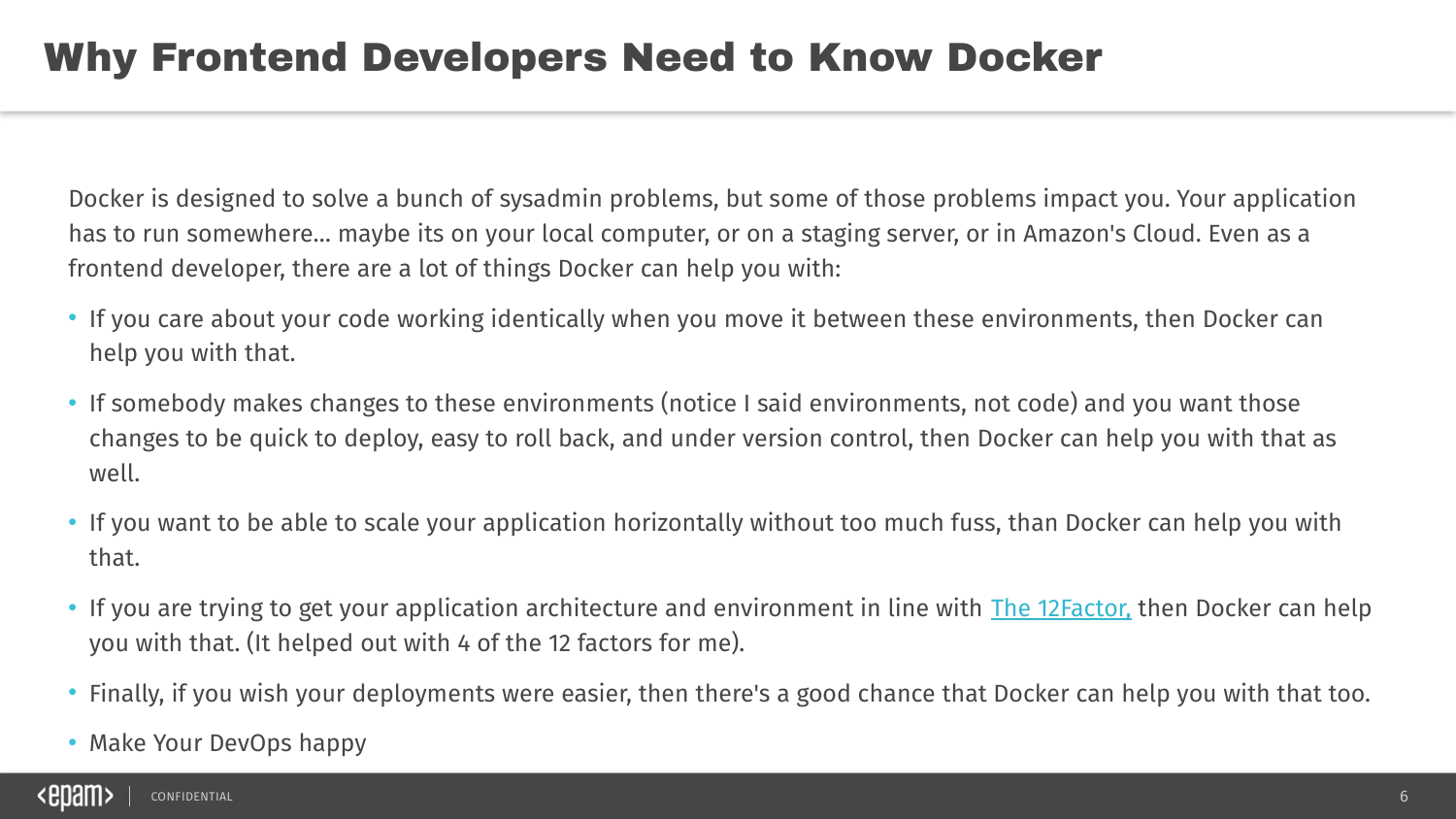

Why Frontend Developers Need to Know Docker
Docker is designed to solve a bunch of sysadmin problems, but some of those problems impact you. Your application has to run somewhere… maybe its on your local computer, or on a staging server, or in Amazon's Cloud. Even as a frontend developer, there are a lot of things Docker can help you with:
If you care about your code working identically when you move it between these environments, then Docker can help you with that.
If somebody makes changes to these environments (notice I said environments, not code) and you want those changes to be quick to deploy, easy to roll back, and under version control, then Docker can help you with that as well.
If you want to be able to scale your application horizontally without too much fuss, than Docker can help you with that.
If you are trying to get your application architecture and environment in line with The 12Factor, then Docker can help you with that. (It helped out with 4 of the 12 factors for me).
Finally, if you wish your deployments were easier, then there's a good chance that Docker can help you with that too.
Make Your DevOps happy